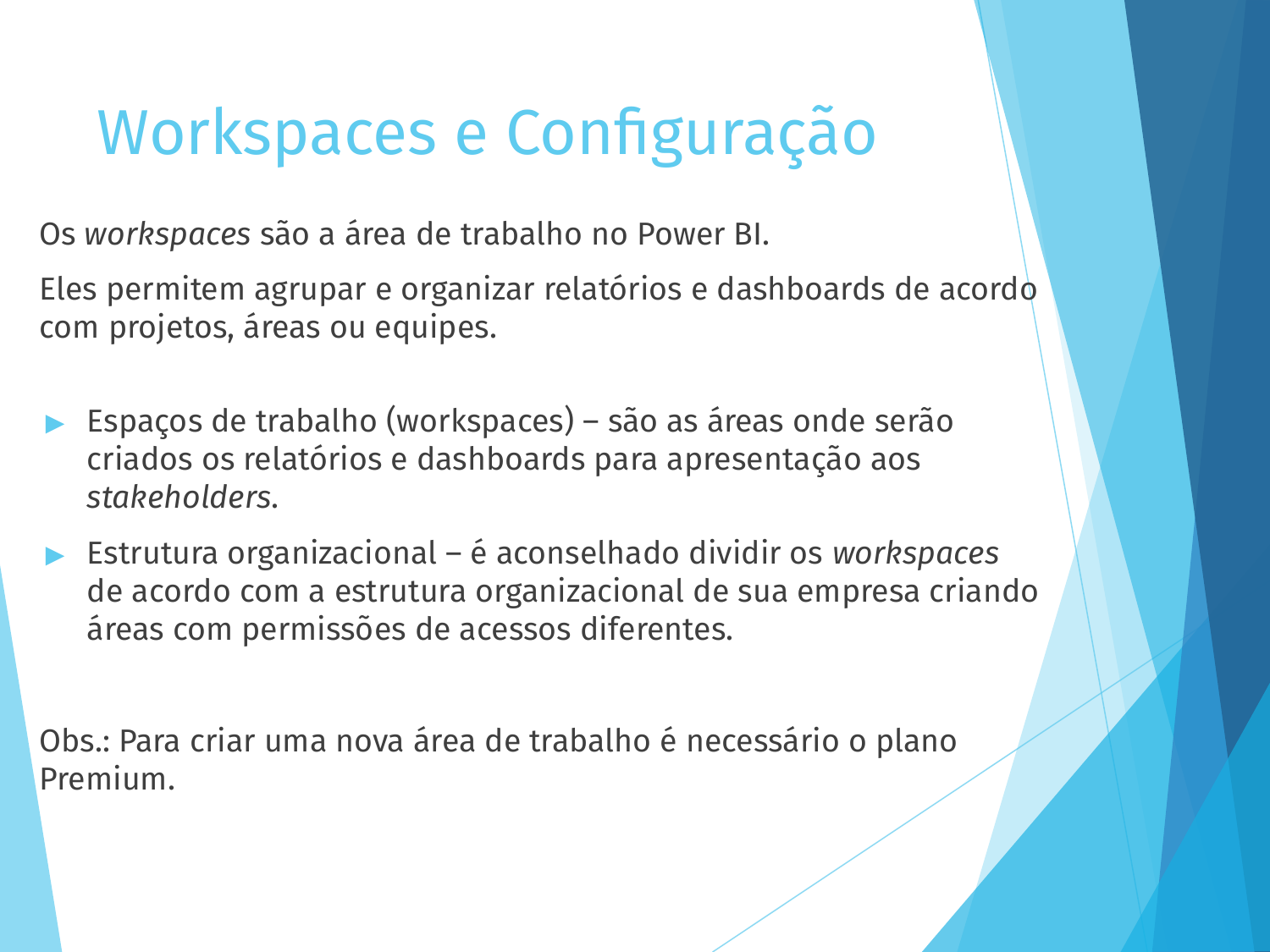

# Workspaces e Configuração
Os workspaces são a área de trabalho no Power BI.
Eles permitem agrupar e organizar relatórios e dashboards de acordo com projetos, áreas ou equipes.

Espaços de trabalho (workspaces) – são as áreas onde serão criados os relatórios e dashboards para apresentação aos stakeholders.
Estrutura organizacional – é aconselhado dividir os workspaces de acordo com a estrutura organizacional de sua empresa criando áreas com permissões de acessos diferentes.

Obs.: Para criar uma nova área de trabalho é necessário o plano Premium.